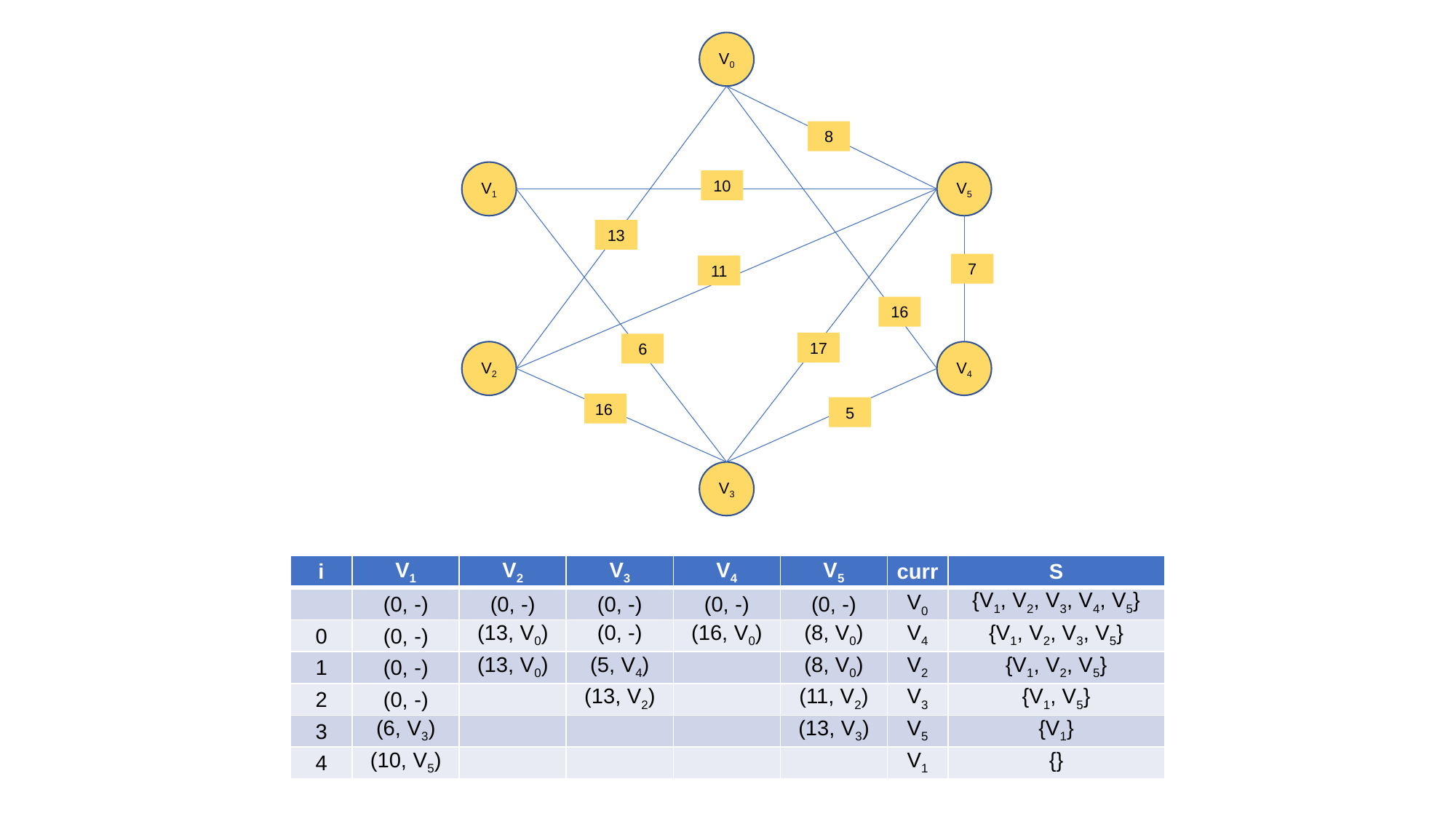

V0
8
V1
V5
10
13
7
11
16
17
6
V2
V4
16
5
V3
| i | V1 | V2 | V3 | V4 | V5 | curr | S |
| --- | --- | --- | --- | --- | --- | --- | --- |
|  | (0, -) | (0, -) | (0, -) | (0, -) | (0, -) | V0 | {V1, V2, V3, V4, V5} |
| 0 | (0, -) | (13, V0) | (0, -) | (16, V0) | (8, V0) | V4 | {V1, V2, V3, V5} |
| 1 | (0, -) | (13, V0) | (5, V4) |  | (8, V0) | V2 | {V1, V2, V5} |
| 2 | (0, -) |  | (13, V2) |  | (11, V2) | V3 | {V1, V5} |
| 3 | (6, V3) |  |  |  | (13, V3) | V5 | {V1} |
| 4 | (10, V5) |  |  |  |  | V1 | {} |